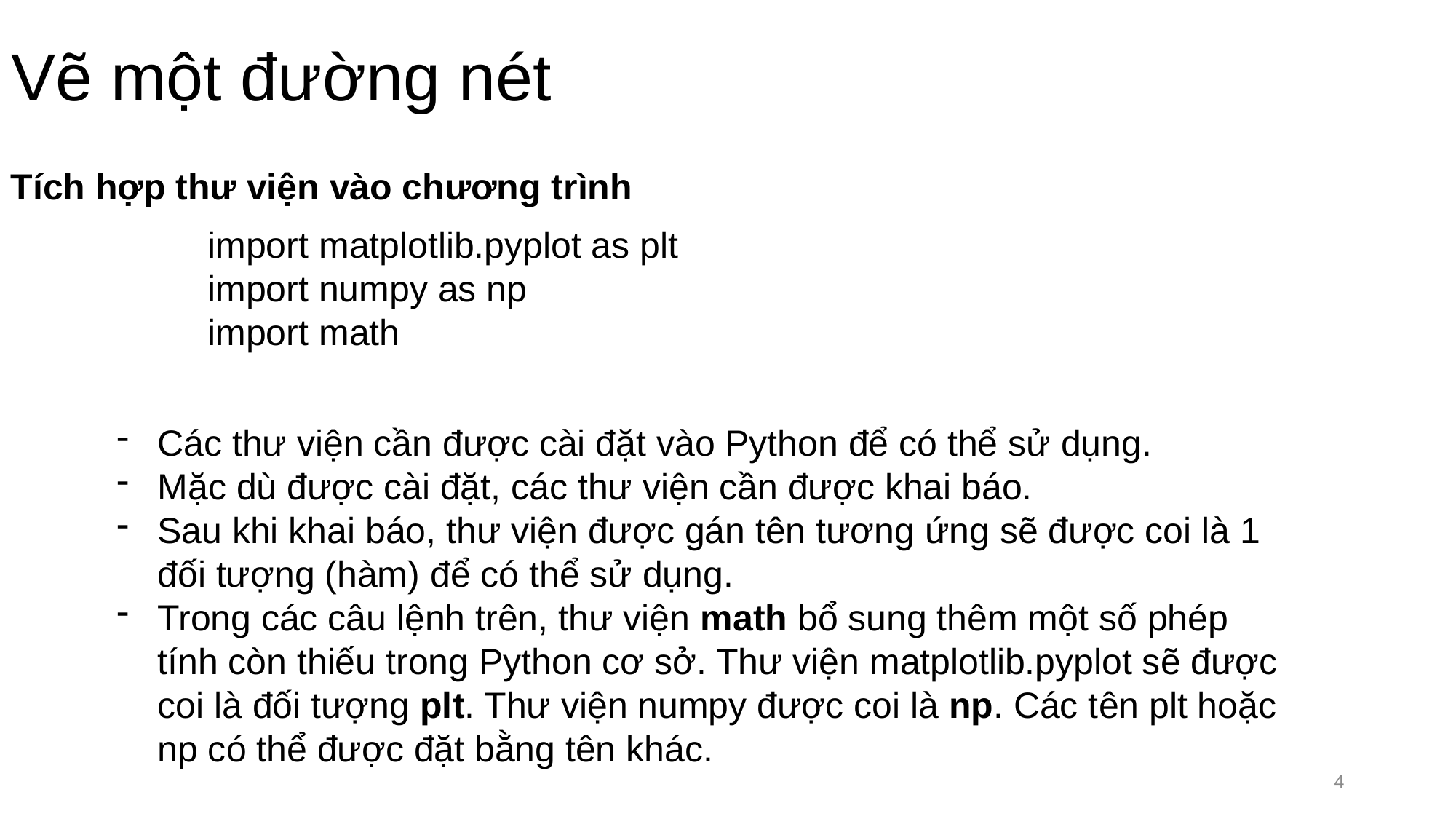

# Vẽ một đường nét
Tích hợp thư viện vào chương trình
import matplotlib.pyplot as plt
import numpy as np
import math
Các thư viện cần được cài đặt vào Python để có thể sử dụng.
Mặc dù được cài đặt, các thư viện cần được khai báo.
Sau khi khai báo, thư viện được gán tên tương ứng sẽ được coi là 1 đối tượng (hàm) để có thể sử dụng.
Trong các câu lệnh trên, thư viện math bổ sung thêm một số phép tính còn thiếu trong Python cơ sở. Thư viện matplotlib.pyplot sẽ được coi là đối tượng plt. Thư viện numpy được coi là np. Các tên plt hoặc np có thể được đặt bằng tên khác.
4